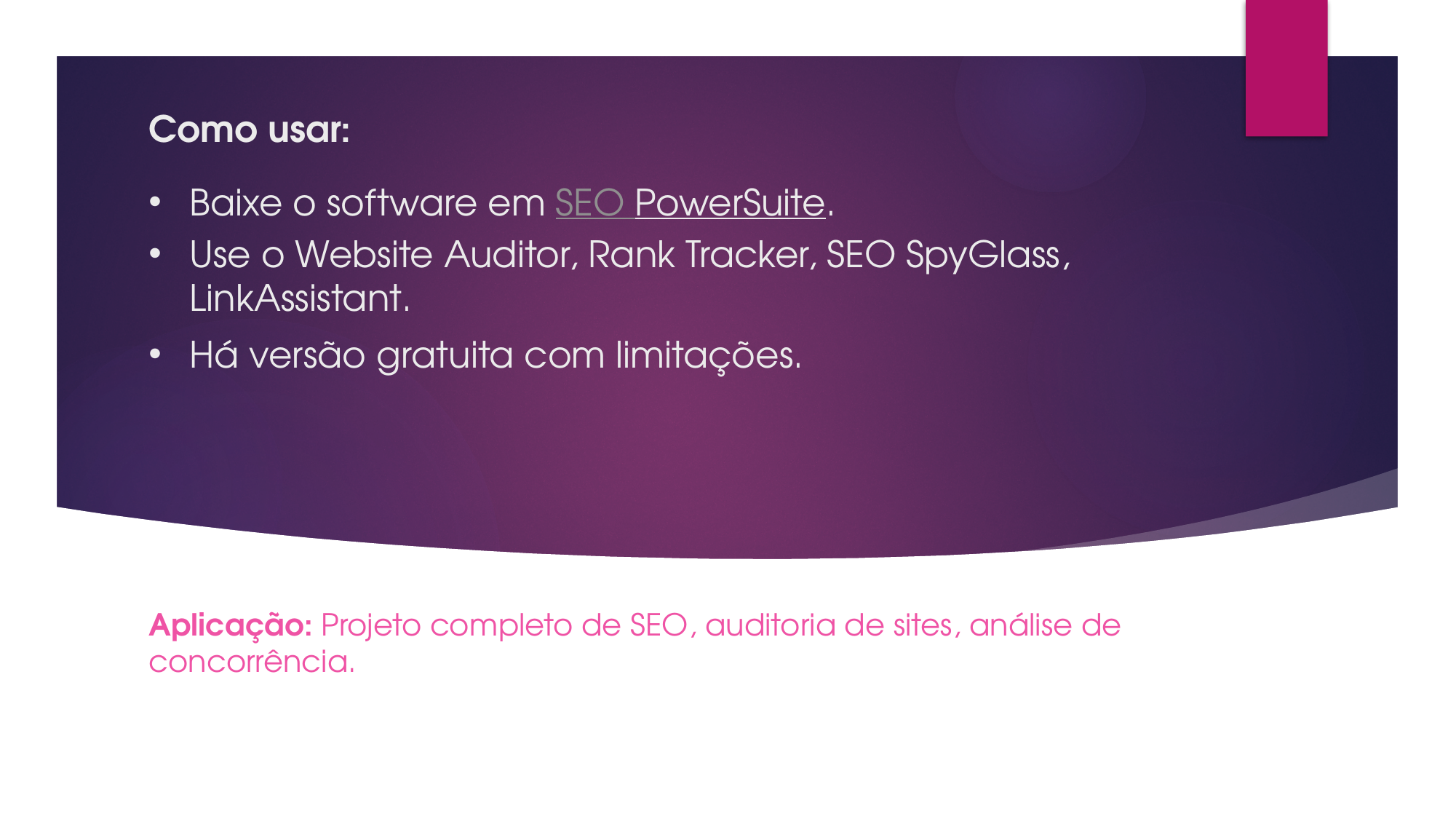

Como usar:
# Baixe o software em SEO PowerSuite.
Use o Website Auditor, Rank Tracker, SEO SpyGlass, LinkAssistant.
Há versão gratuita com limitações.
Aplicação: Projeto completo de SEO, auditoria de sites, análise de concorrência.